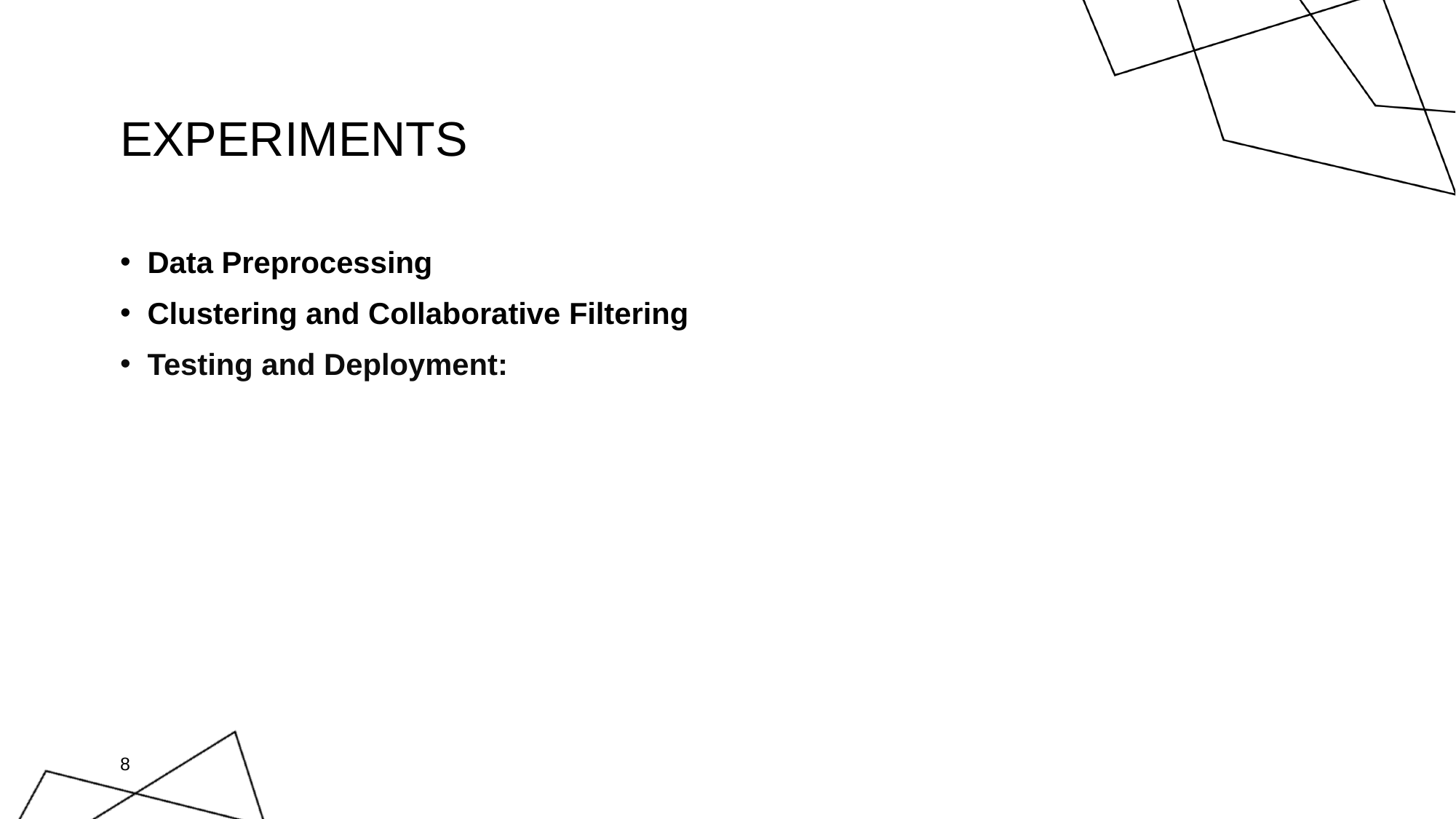

# EXPERIMENTS
Data Preprocessing
Clustering and Collaborative Filtering
Testing and Deployment:
8